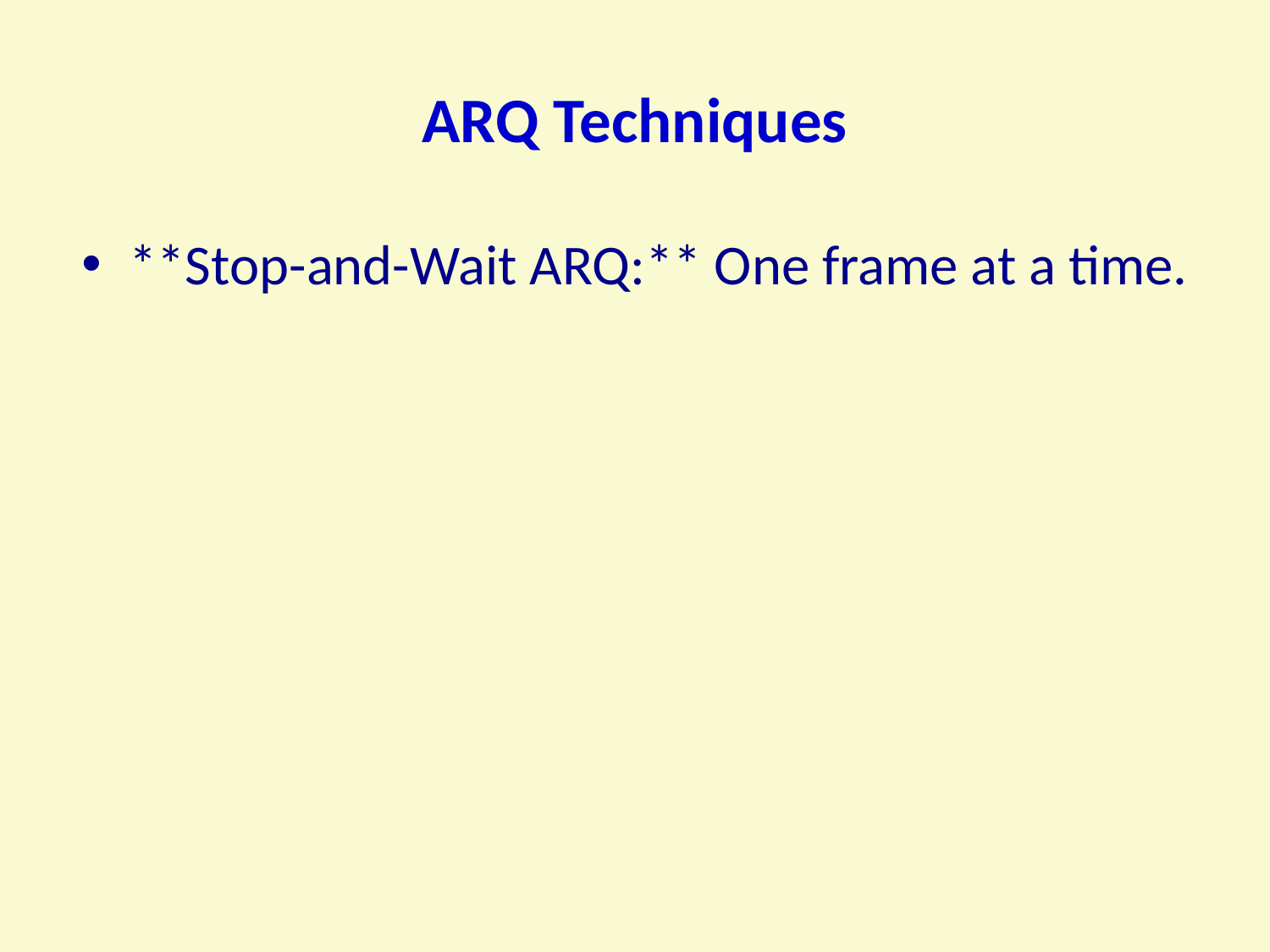

# ARQ Techniques
**Stop-and-Wait ARQ:** One frame at a time.